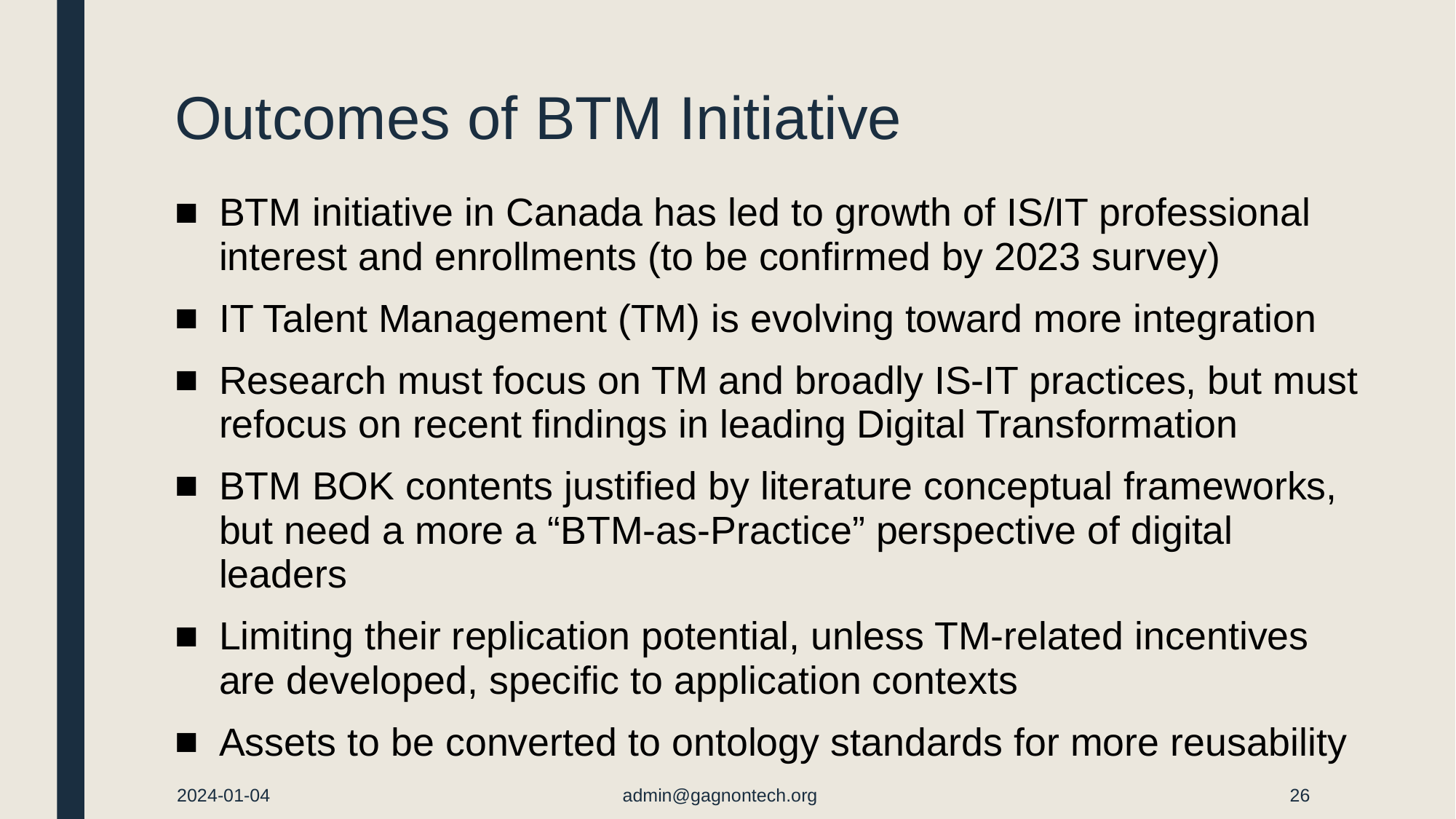

# Outcomes of BTM Initiative
BTM initiative in Canada has led to growth of IS/IT professional interest and enrollments (to be confirmed by 2023 survey)
IT Talent Management (TM) is evolving toward more integration
Research must focus on TM and broadly IS-IT practices, but must refocus on recent findings in leading Digital Transformation
BTM BOK contents justified by literature conceptual frameworks, but need a more a “BTM-as-Practice” perspective of digital leaders
Limiting their replication potential, unless TM-related incentives are developed, specific to application contexts
Assets to be converted to ontology standards for more reusability
2024-01-04
admin@gagnontech.org
26